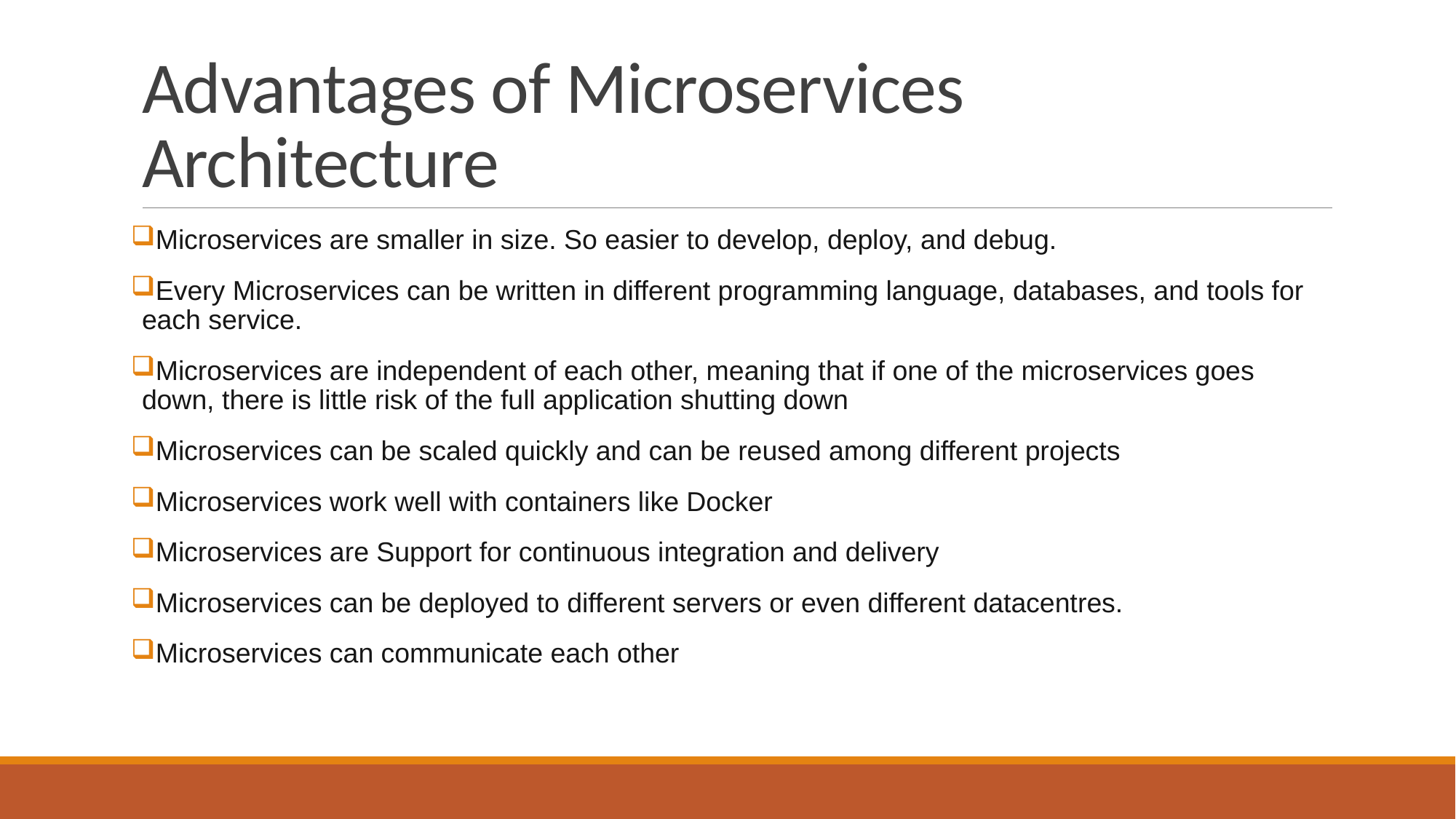

# Advantages of Microservices Architecture
Microservices are smaller in size. So easier to develop, deploy, and debug.
Every Microservices can be written in different programming language, databases, and tools for each service.
Microservices are independent of each other, meaning that if one of the microservices goes down, there is little risk of the full application shutting down
Microservices can be scaled quickly and can be reused among different projects
Microservices work well with containers like Docker
Microservices are Support for continuous integration and delivery
Microservices can be deployed to different servers or even different datacentres.
Microservices can communicate each other